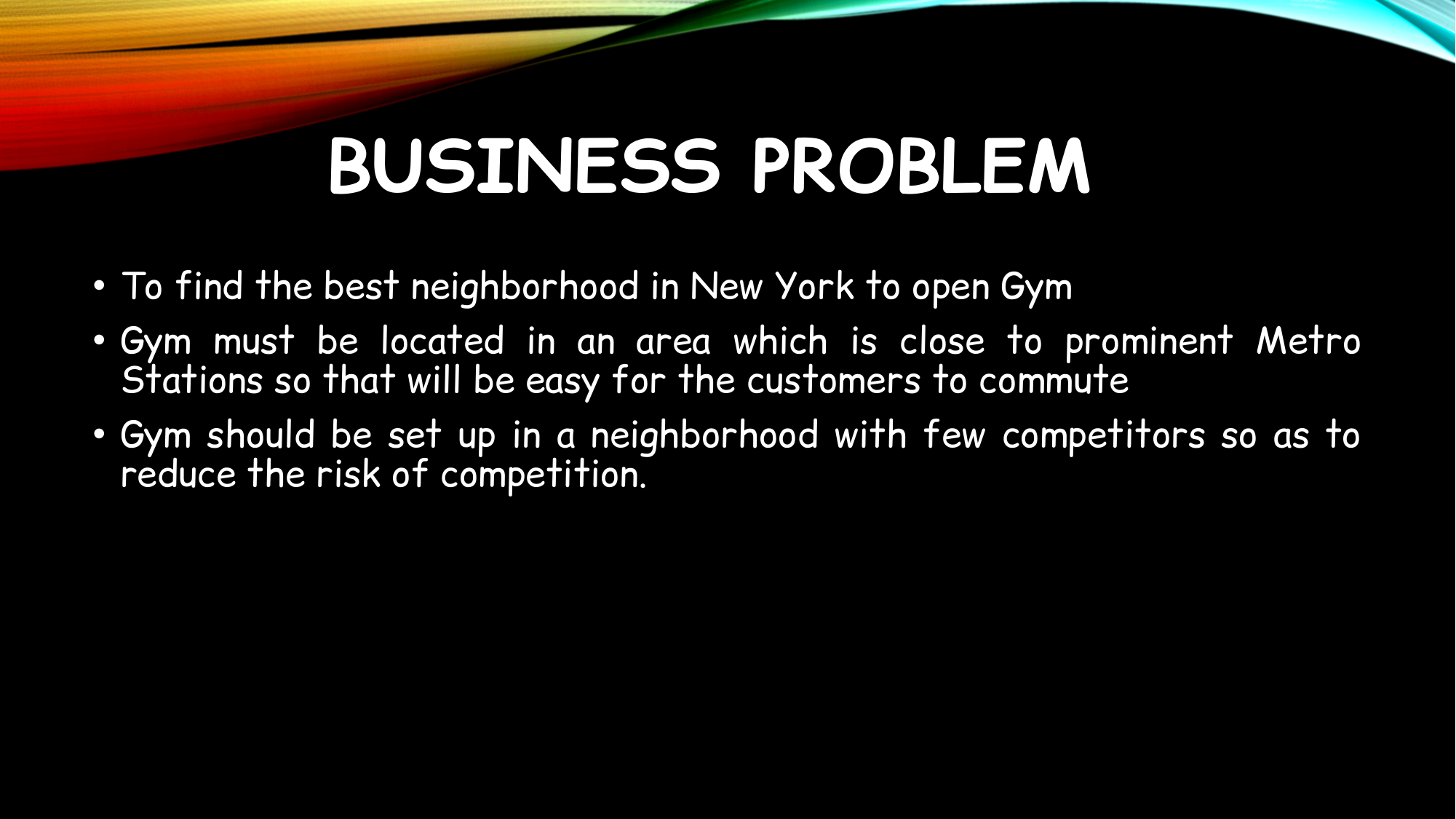

# BUSINESS PROBLEM
To find the best neighborhood in New York to open Gym
Gym must be located in an area which is close to prominent Metro Stations so that will be easy for the customers to commute
Gym should be set up in a neighborhood with few competitors so as to reduce the risk of competition.